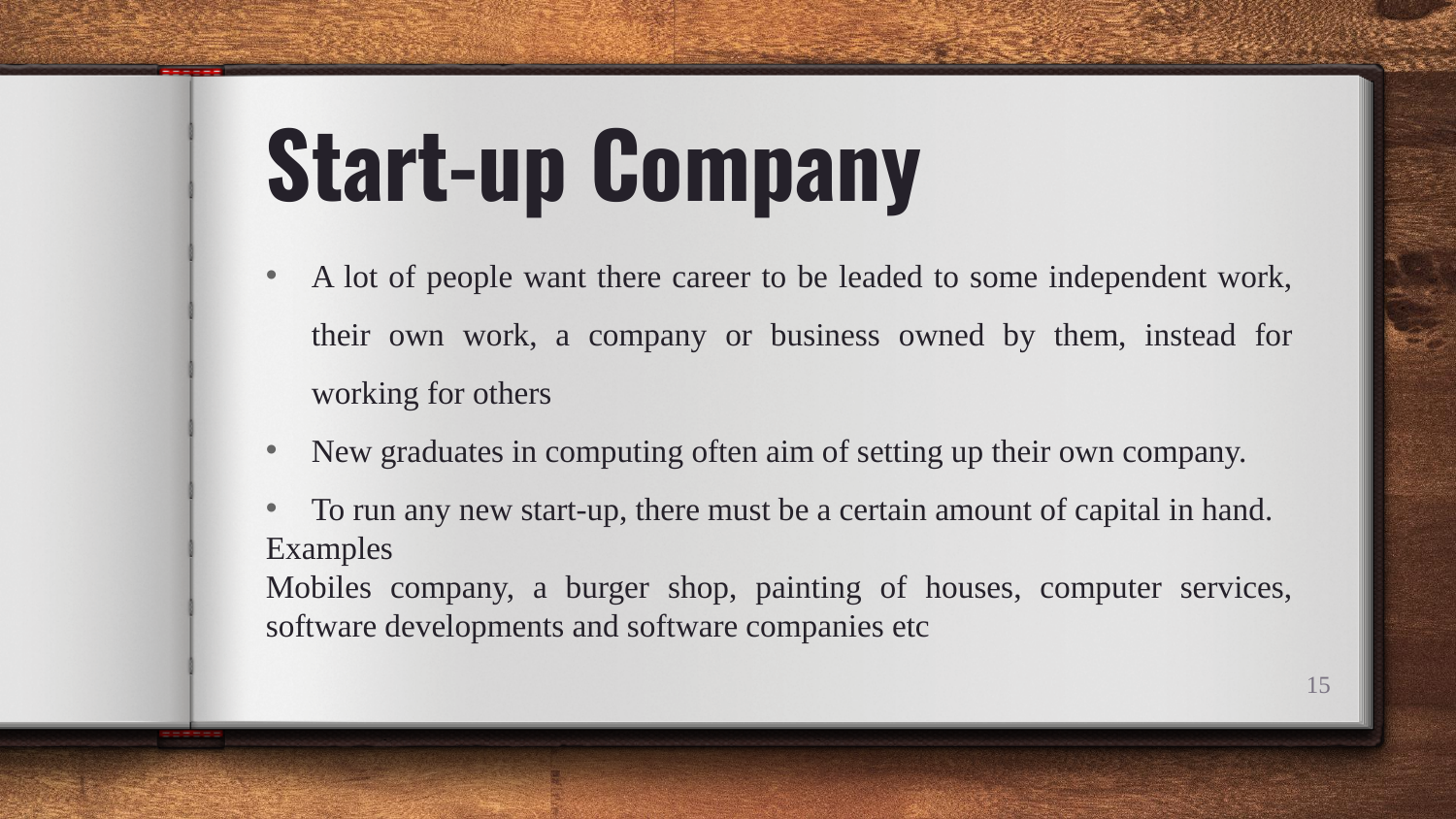

# Start-up Company
A lot of people want there career to be leaded to some independent work, their own work, a company or business owned by them, instead for working for others
New graduates in computing often aim of setting up their own company.
To run any new start-up, there must be a certain amount of capital in hand.
Examples
Mobiles company, a burger shop, painting of houses, computer services, software developments and software companies etc

15